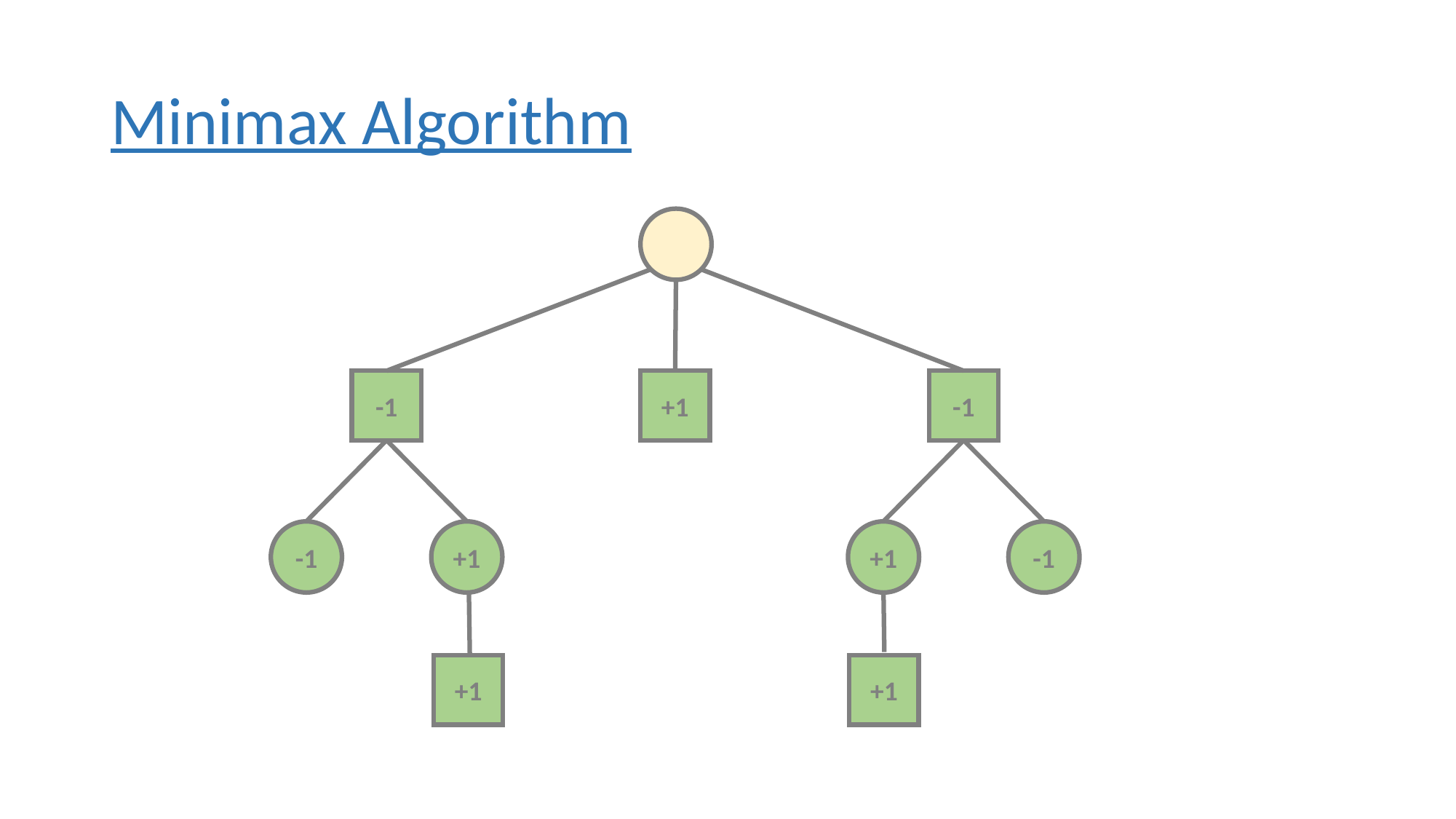

# Minimax Algorithm

+1
-1
-1
-1
-1
+1
+1
+1
+1